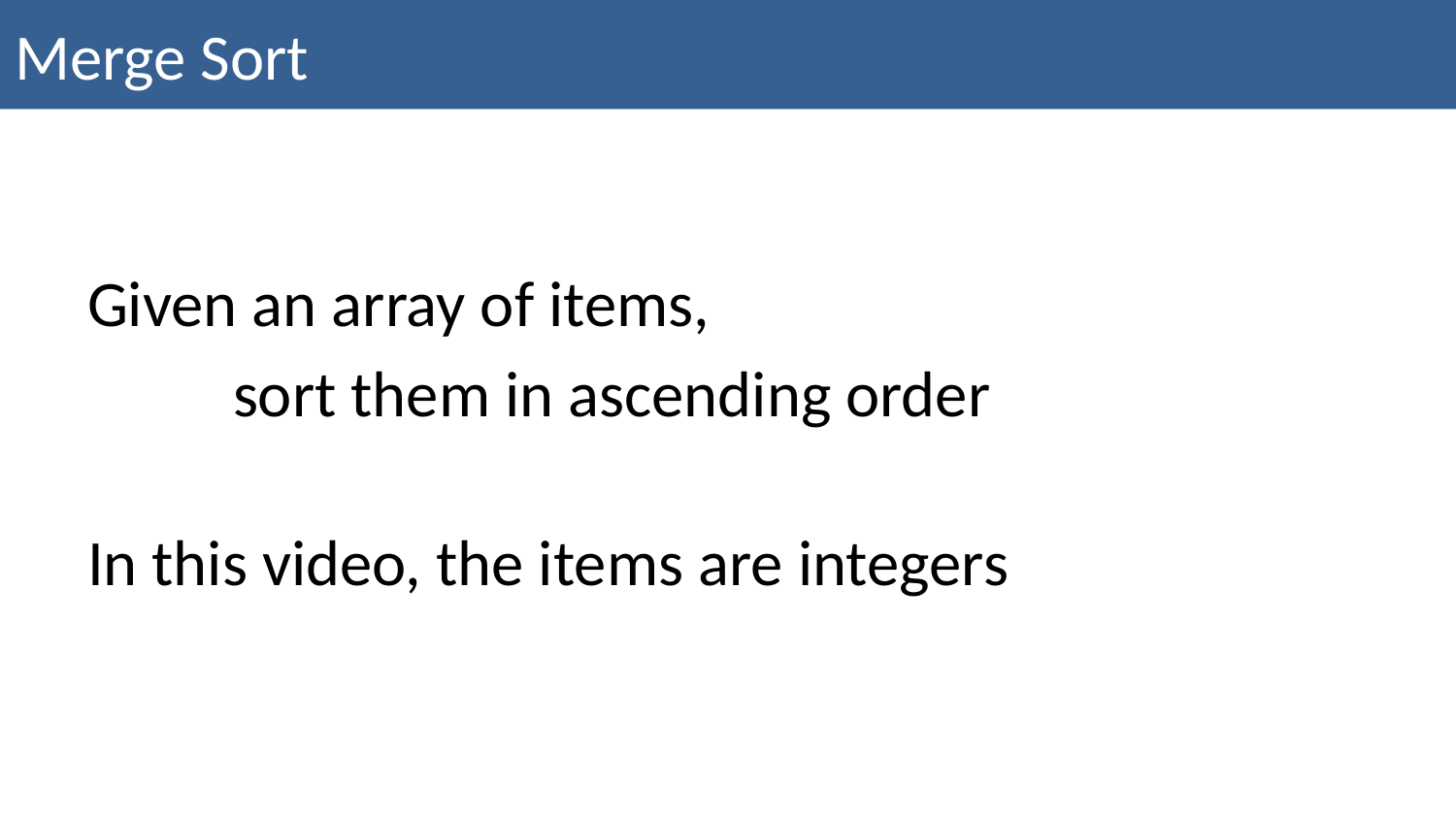

Merge Sort
Given an array of items,
	sort them in ascending order
In this video, the items are integers